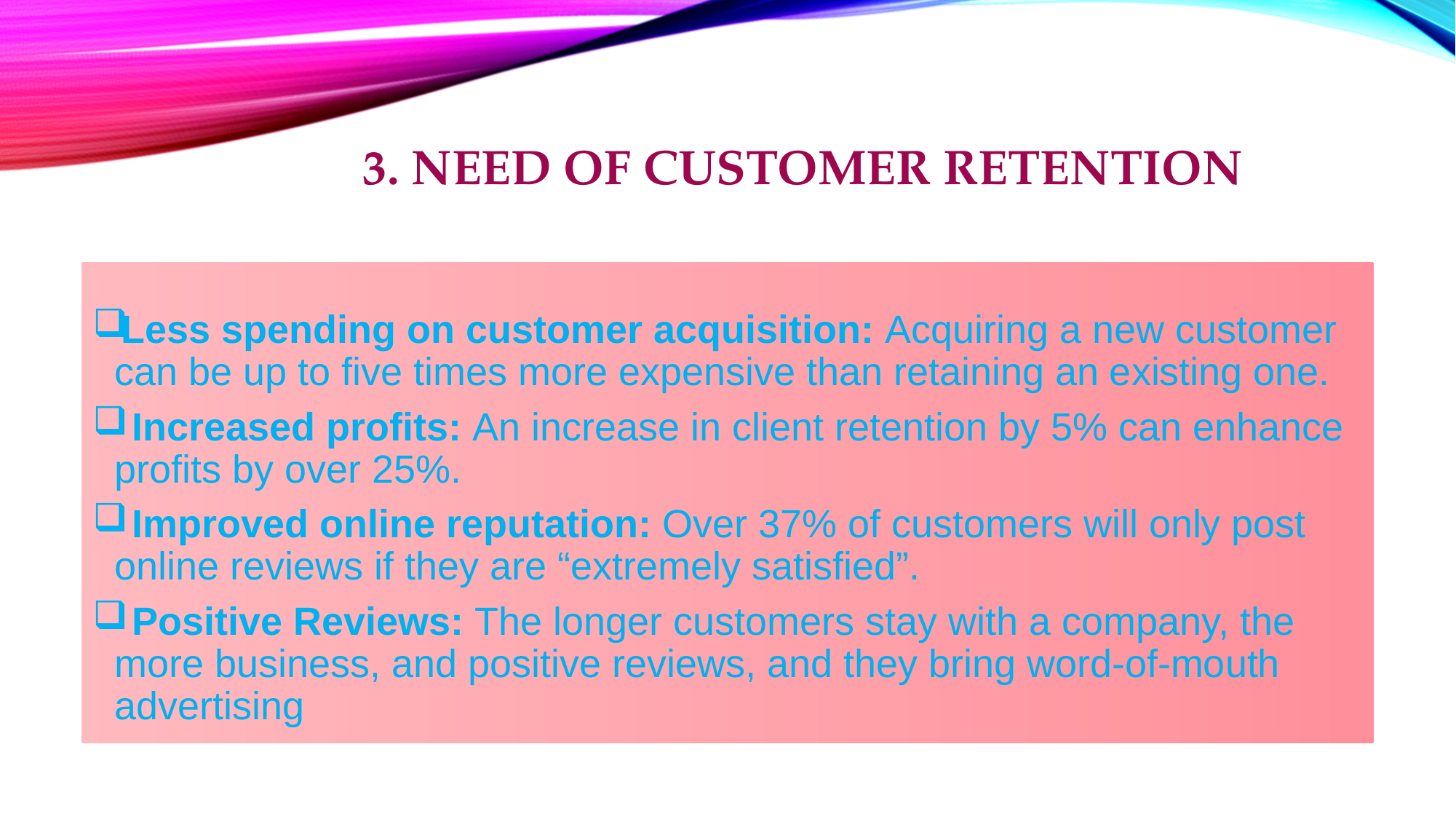

# 3. Need of Customer Retention

Less spending on customer acquisition: Acquiring a new customer can be up to five times more expensive than retaining an existing one.
 Increased profits: An increase in client retention by 5% can enhance profits by over 25%.
 Improved online reputation: Over 37% of customers will only post online reviews if they are “extremely satisfied”.
 Positive Reviews: The longer customers stay with a company, the more business, and positive reviews, and they bring word-of-mouth advertising